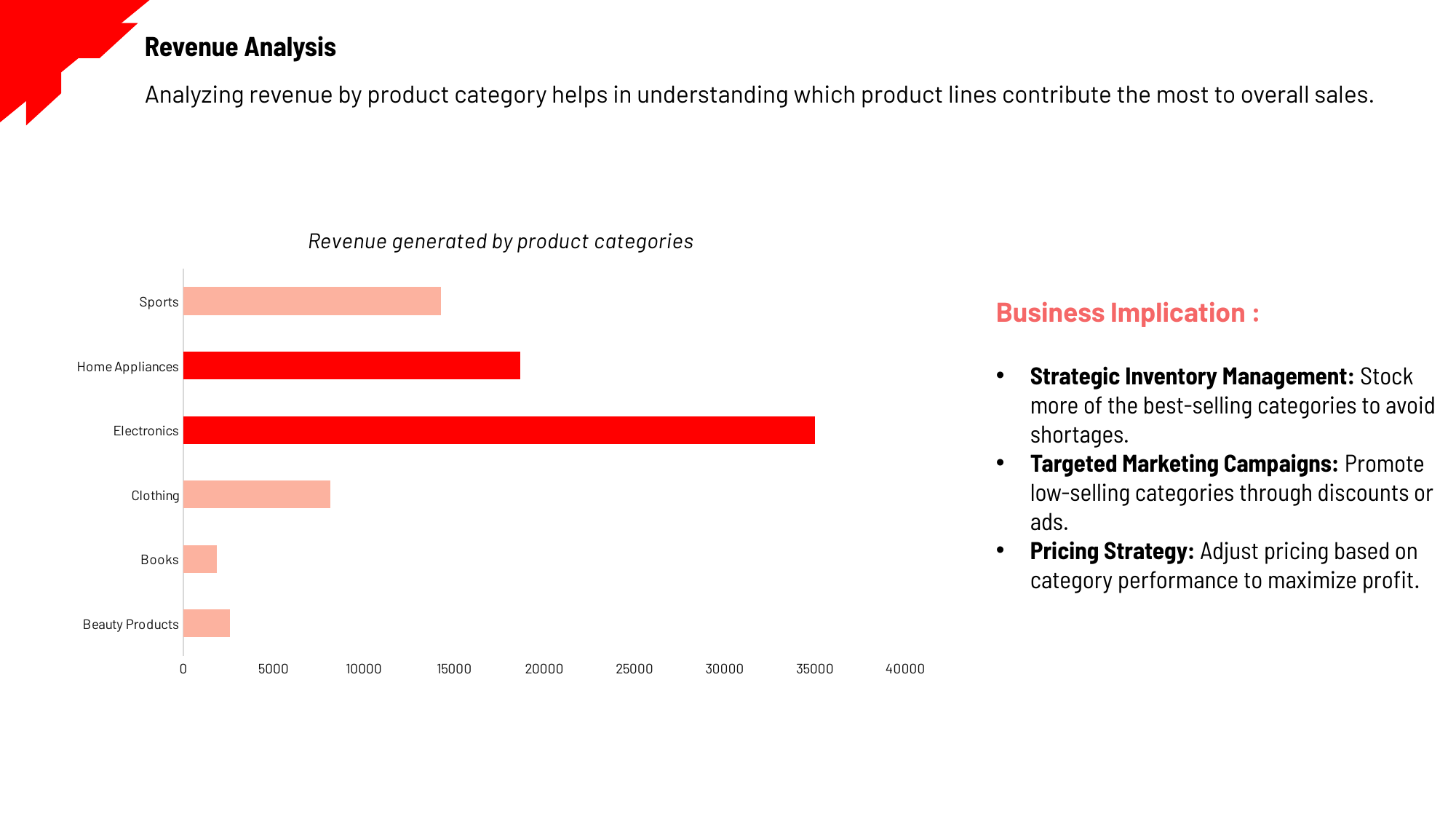

Revenue Analysis

Analyzing revenue by product category helps in understanding which product lines contribute the most to overall sales.

### Chart: Revenue generated by product categories

| Category | Total |
|---|---|
| Beauty Products | 2566.8999999999996 |
| Books | 1828.9600000000007 |
| Clothing | 8128.930000000001 |
| Electronics | 34982.41000000001 |
| Home Appliances | 18646.16 |
| Sports | 14266.539999999997 |
Business Implication :

Strategic Inventory Management: Stock more of the best-selling categories to avoid shortages.
Targeted Marketing Campaigns: Promote low-selling categories through discounts or ads.
Pricing Strategy: Adjust pricing based on category performance to maximize profit.